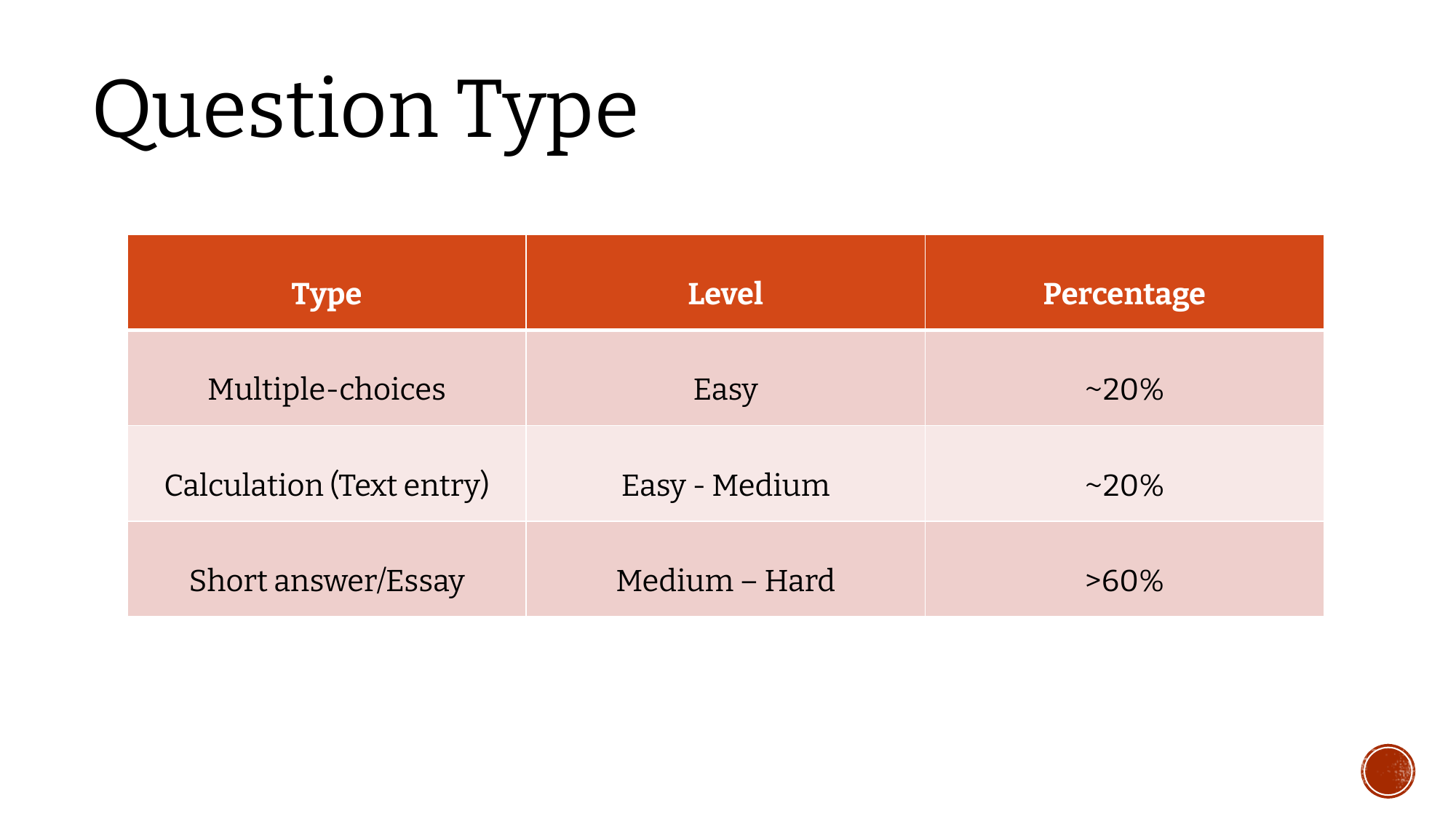

Question Type
| Type | Level | Percentage |
| --- | --- | --- |
| Multiple-choices | Easy | ~20% |
| Calculation (Text entry) | Easy - Medium | ~20% |
| Short answer/Essay | Medium – Hard | >60% |